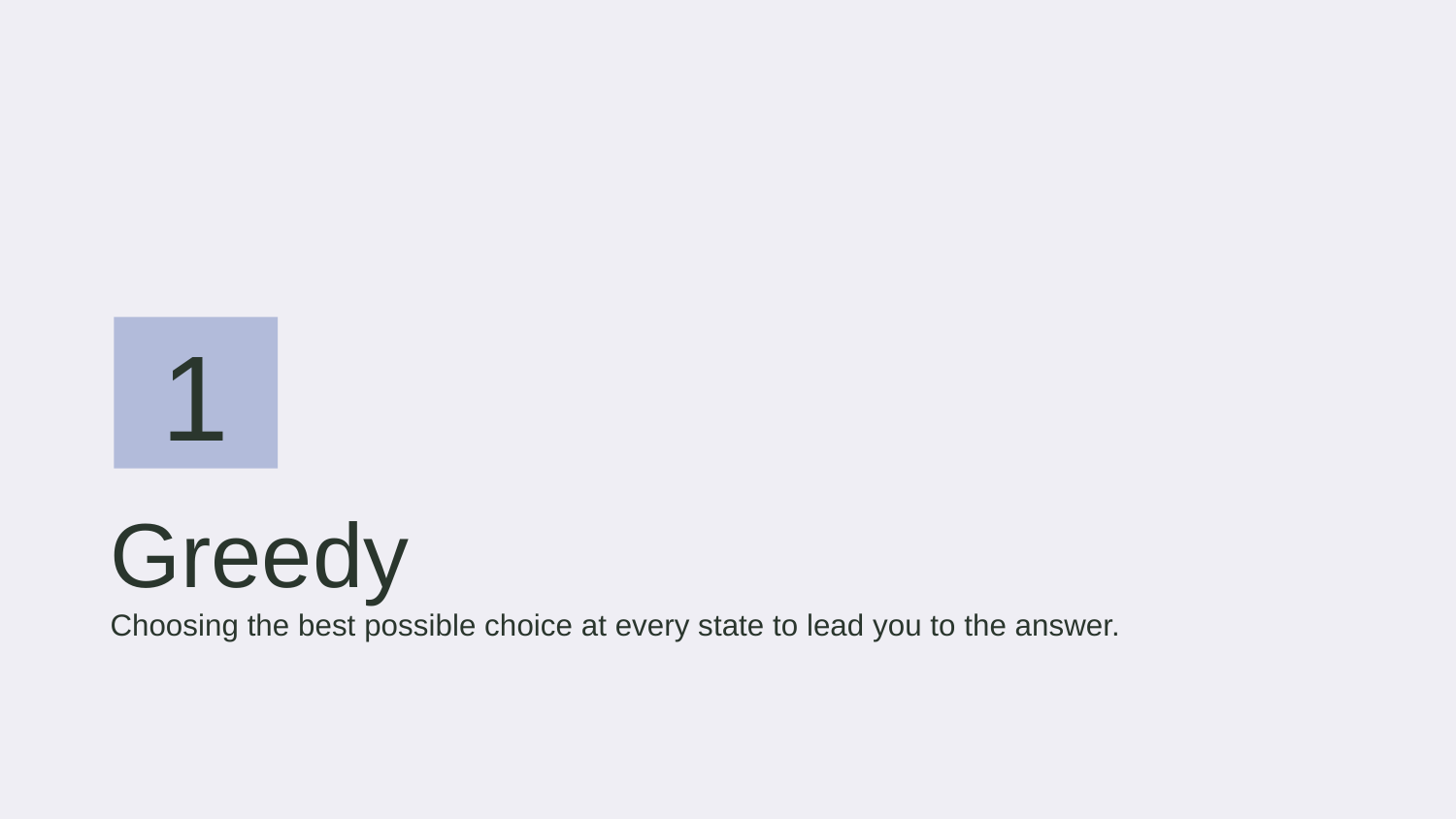

1
# Greedy
Choosing the best possible choice at every state to lead you to the answer.